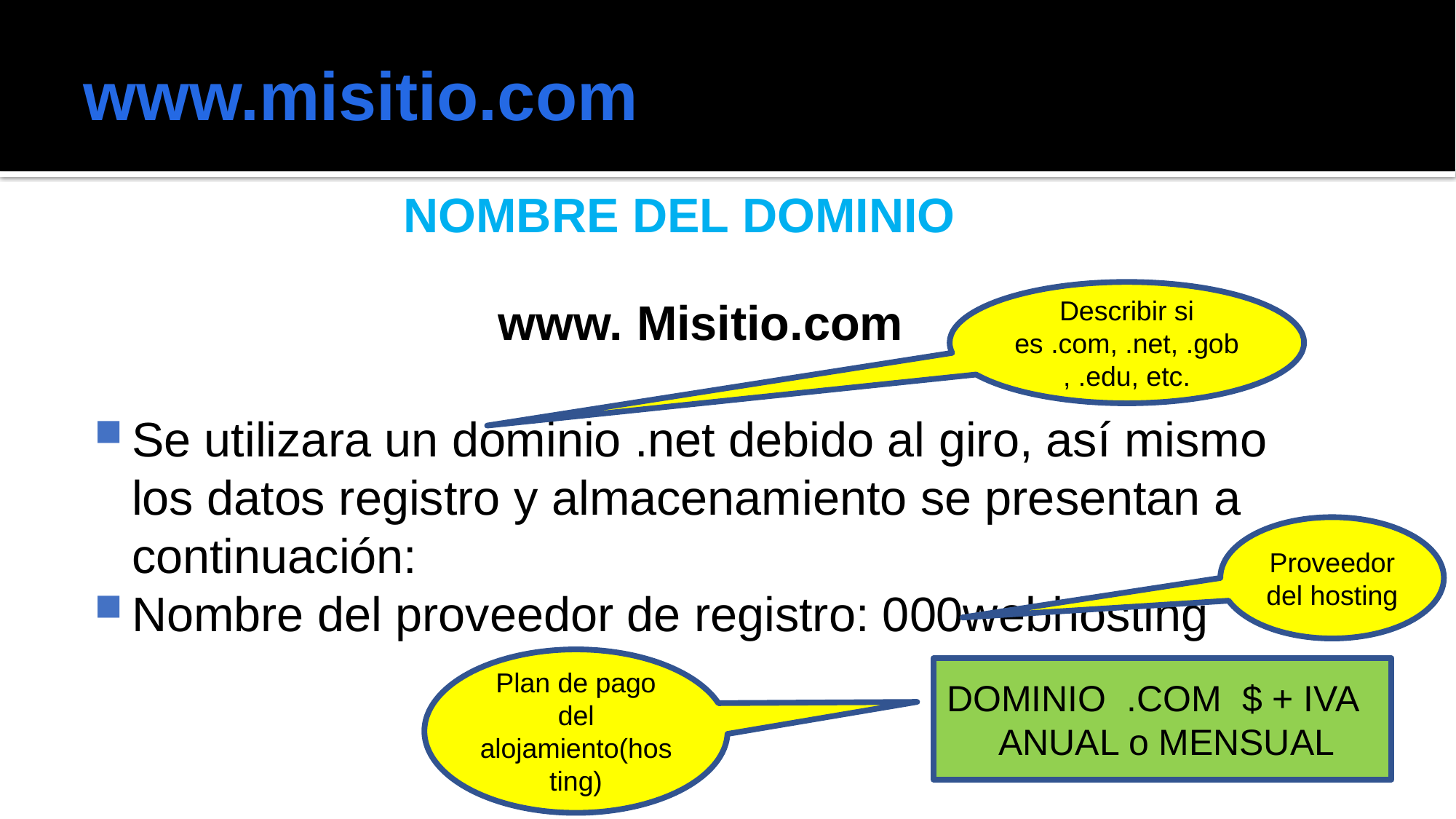

# www.misitio.com
NOMBRE DEL DOMINIO
www. Misitio.com

Se utilizara un dominio .net debido al giro, así mismo los datos registro y almacenamiento se presentan a continuación:
Nombre del proveedor de registro: 000webhosting

Describir si es .com, .net, .gob, .edu, etc.
Proveedor del hosting
Plan de pago del alojamiento(hosting)
DOMINIO  .COM  $ + IVA    ANUAL o MENSUAL